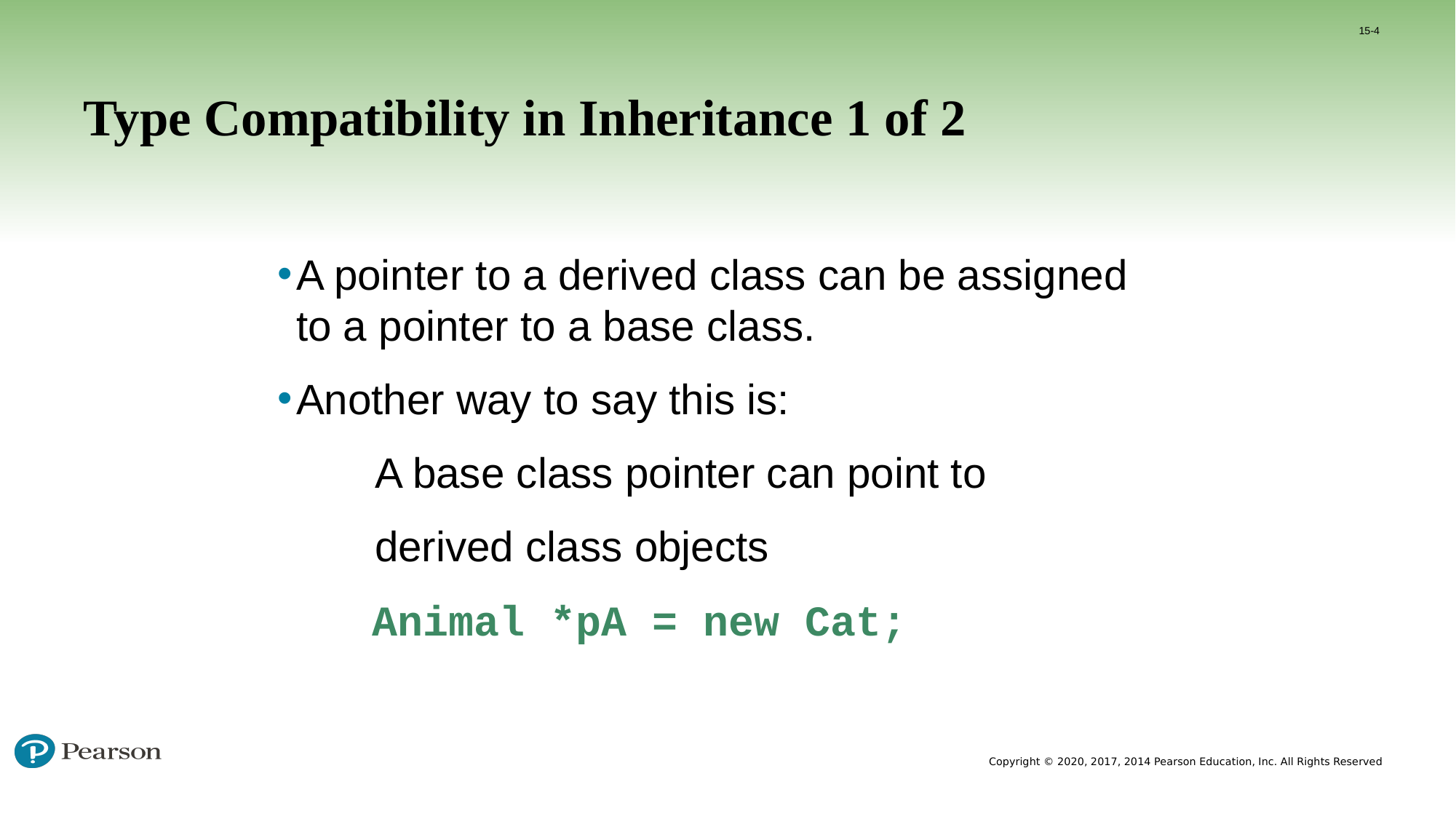

15-4
# Type Compatibility in Inheritance 1 of 2
A pointer to a derived class can be assigned to a pointer to a base class.
Another way to say this is:
	A base class pointer can point to
	derived class objects
        Animal *pA = new Cat;